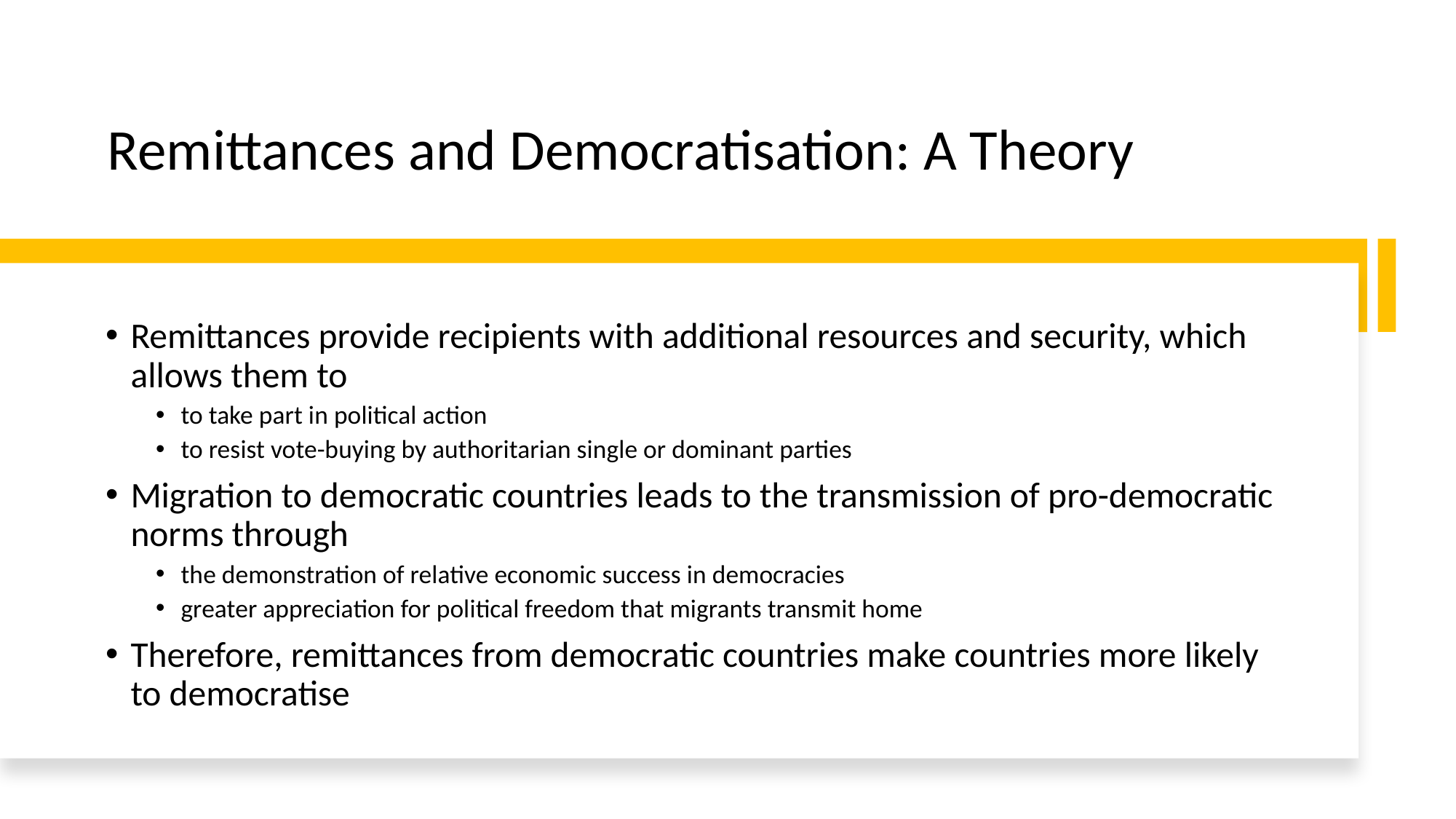

# Remittances and Democratisation: A Theory

Remittances provide recipients with additional resources and security, which allows them to
to take part in political action
to resist vote-buying by authoritarian single or dominant parties
Migration to democratic countries leads to the transmission of pro-democratic norms through
the demonstration of relative economic success in democracies
greater appreciation for political freedom that migrants transmit home
Therefore, remittances from democratic countries make countries more likely to democratise